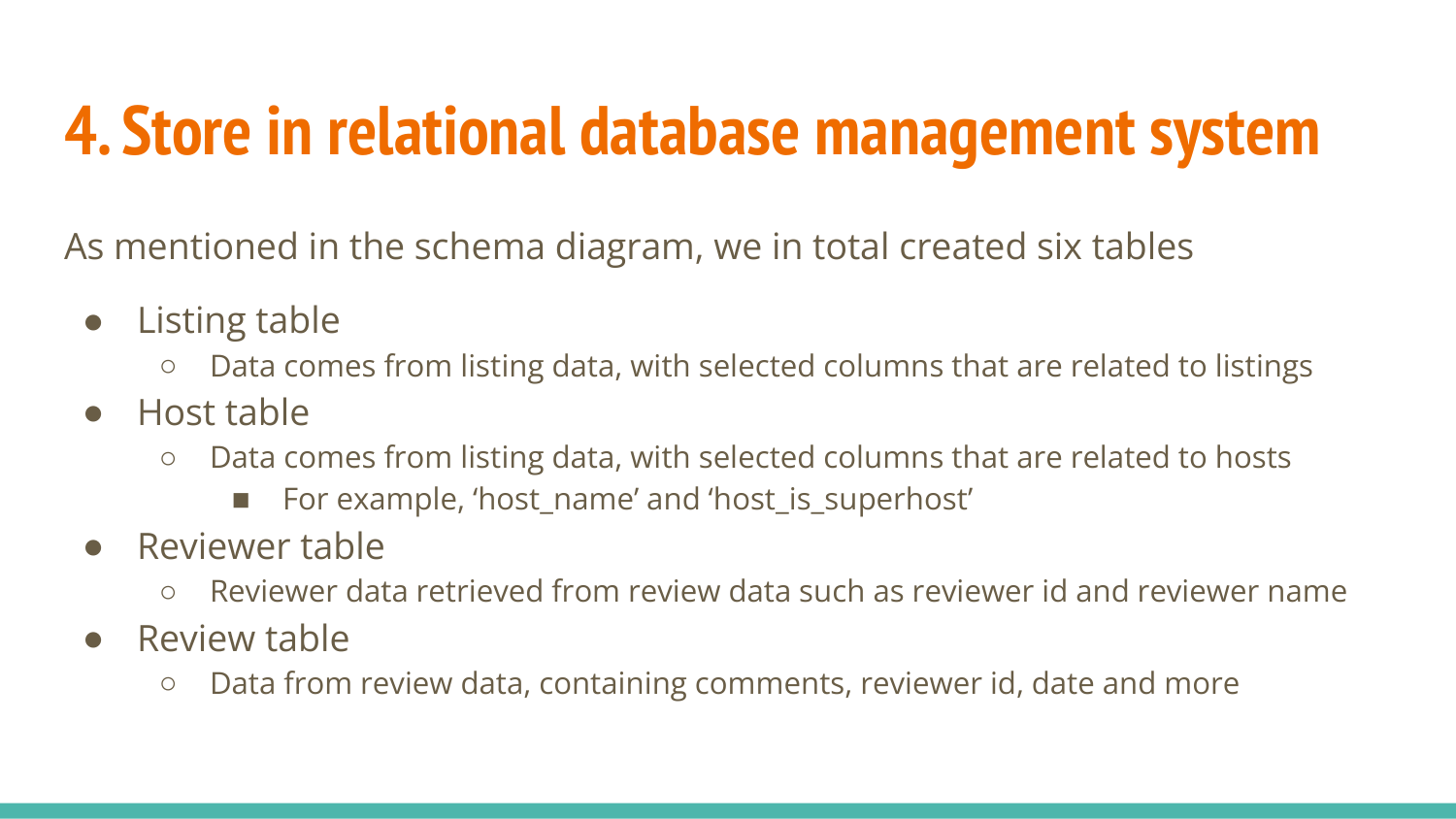

# 4. Store in relational database management system
As mentioned in the schema diagram, we in total created six tables
Listing table
Data comes from listing data, with selected columns that are related to listings
Host table
Data comes from listing data, with selected columns that are related to hosts
For example, ‘host_name’ and ‘host_is_superhost’
Reviewer table
Reviewer data retrieved from review data such as reviewer id and reviewer name
Review table
Data from review data, containing comments, reviewer id, date and more